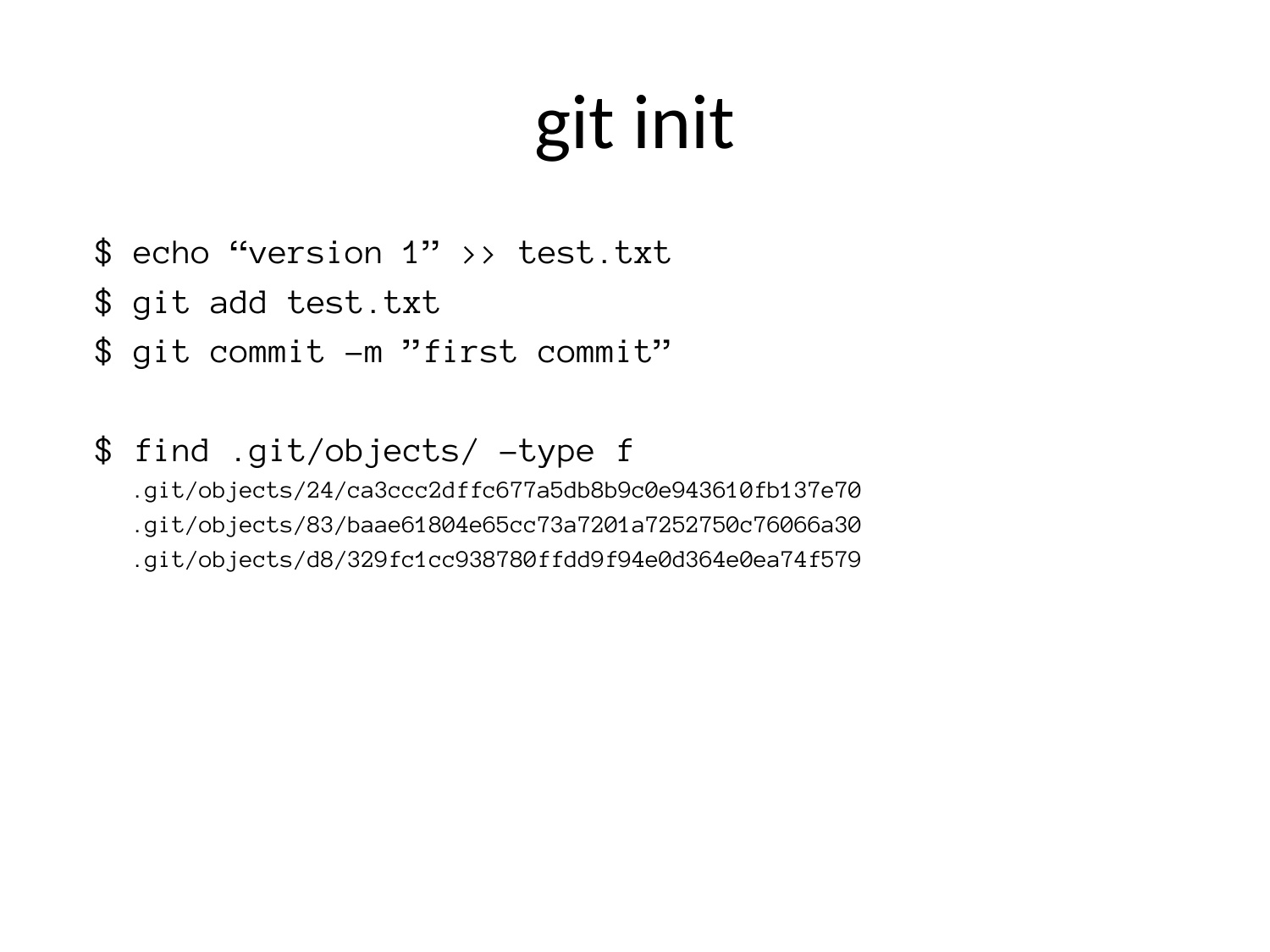

# git init
 $ echo “version 1” >> test.txt
 $ git add test.txt
 $ git commit -m ”first commit”

 $ find .git/objects/ -type f
.git/objects/24/ca3ccc2dffc677a5db8b9c0e943610fb137e70
.git/objects/83/baae61804e65cc73a7201a7252750c76066a30
.git/objects/d8/329fc1cc938780ffdd9f94e0d364e0ea74f579